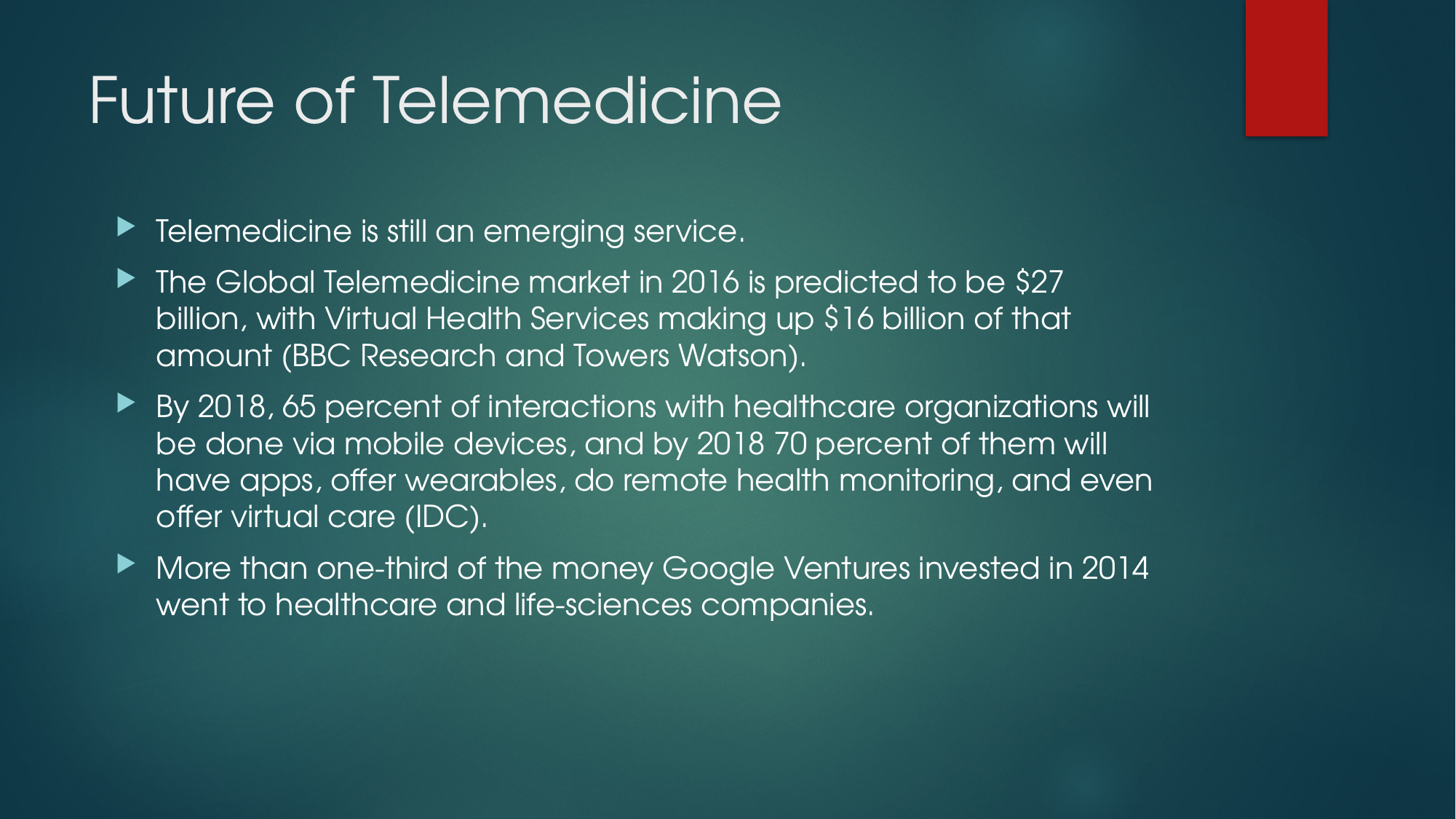

# Future of Telemedicine
Telemedicine is still an emerging service.
The Global Telemedicine market in 2016 is predicted to be $27 billion, with Virtual Health Services making up $16 billion of that amount (BBC Research and Towers Watson).
By 2018, 65 percent of interactions with healthcare organizations will be done via mobile devices, and by 2018 70 percent of them will have apps, offer wearables, do remote health monitoring, and even offer virtual care (IDC).
More than one-third of the money Google Ventures invested in 2014 went to healthcare and life-sciences companies.